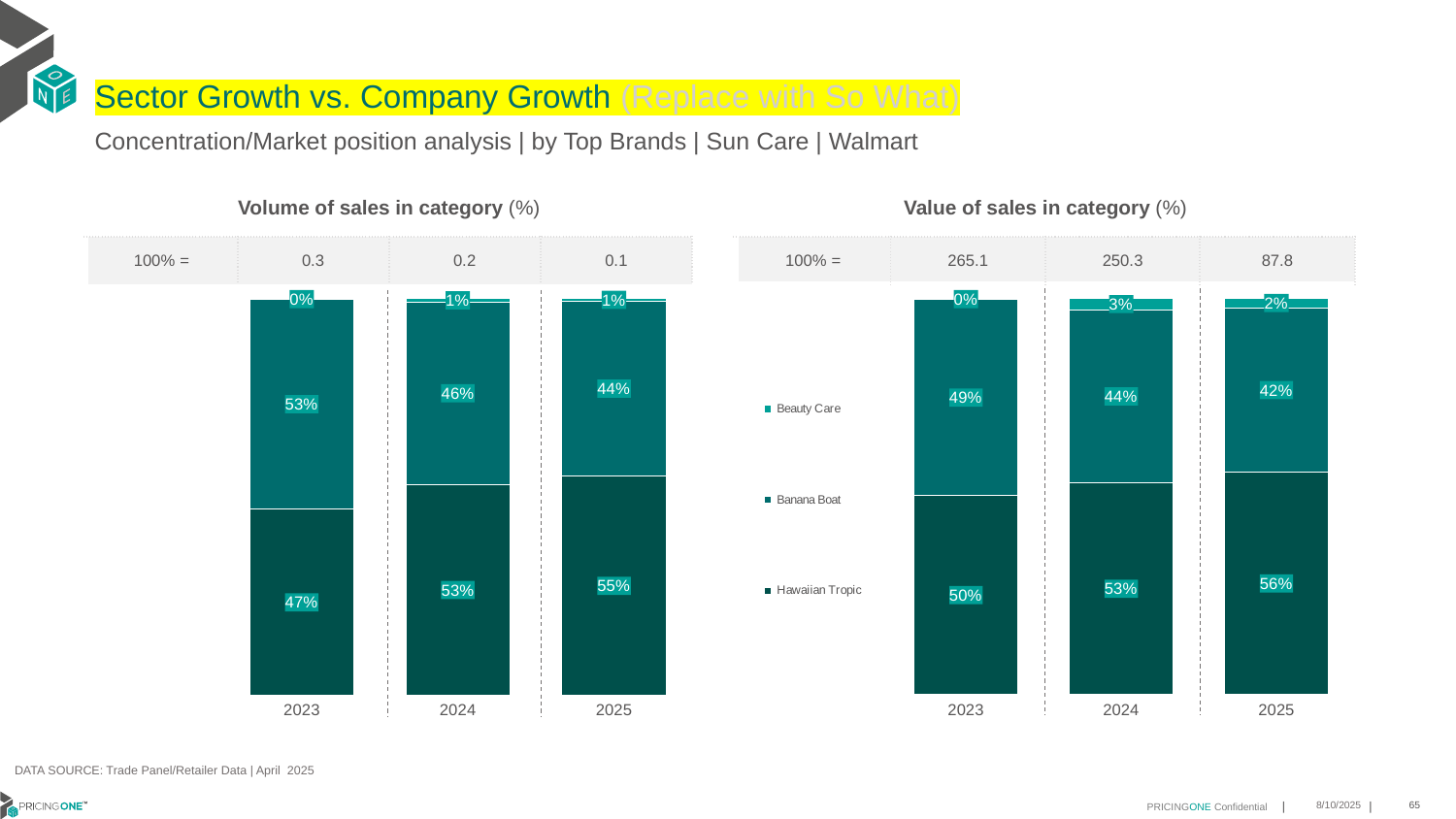

# Sector Growth vs. Company Growth (Replace with So What)
Concentration/Market position analysis | by Top Brands | Sun Care | Walmart
| Volume of sales in category (%) |  |  |  |
| --- | --- | --- | --- |
| 100% = | 0.3 | 0.2 | 0.1 |
| Value of sales in category (%) |  |  |  |
| --- | --- | --- | --- |
| 100% = | 265.1 | 250.3 | 87.8 |

### Chart

| Category | Hawaiian Tropic | Banana Boat | Beauty Care |
|---|---|---|---|
| 2023 | 0.46941400247747594 | 0.5294724871557087 | 0.0011135103668153603 |
| 2024 | 0.5316890505464199 | 0.4606482723883524 | 0.007662677065227713 |
| 2025 | 0.5521043839872908 | 0.44265071781513193 | 0.005244898197577301 |

### Chart

| Category | Hawaiian Tropic | Banana Boat | Beauty Care |
|---|---|---|---|
| 2023 | 0.5026784011216652 | 0.49386645169994836 | 0.00345514717838643 |
| 2024 | 0.5339501047965192 | 0.43697683429220385 | 0.02907306091127705 |
| 2025 | 0.5609151547257686 | 0.4154856312920273 | 0.02359921398220408 |
DATA SOURCE: Trade Panel/Retailer Data | April  2025

8/10/2025
65